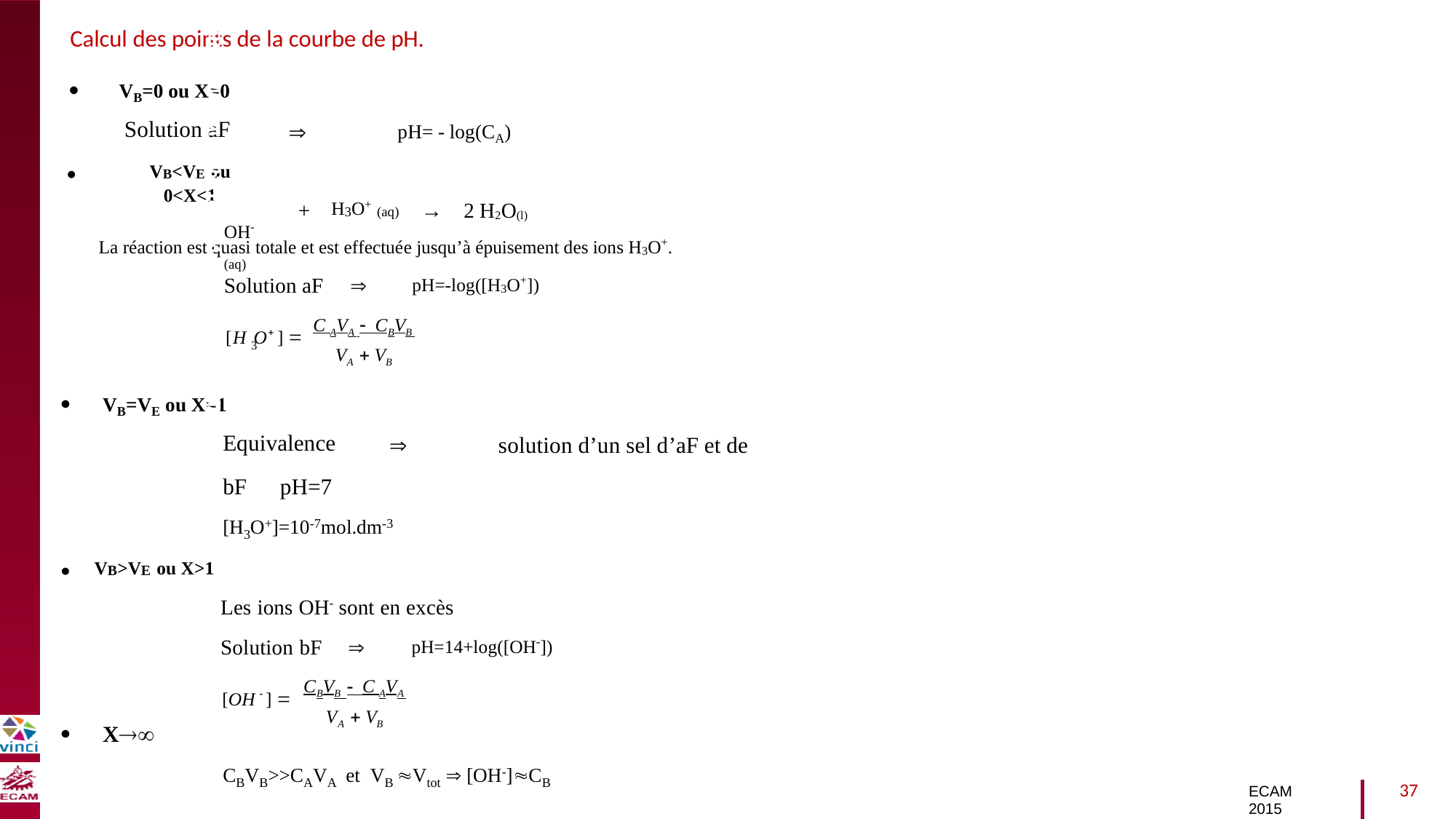

Calcul des points de la courbe de pH.
•
VB=0 ou X=0
Solution aF
VB<VE ou 0<X<1
OH- (aq)
⇒
pH= - log(CA)
•
H3O+ (aq)
+
→
2 H2O(l)
B2040-Chimie du vivant et environnement
La réaction est quasi totale et est effectuée jusqu’à épuisement des ions H3O+.
pH=-log([H3O+])
Solution aF     ⇒
C AVA  − CBVB
[H O+ ] =
3
VA  + VB
•
VB=VE ou X=1
Equivalence
⇒
solution d’un sel d’aF et de
bF
pH=7
[H3O+]=10-7mol.dm-3
VB>VE ou X>1
Les ions OH- sont en excès
•
pH=14+log([OH-])
Solution bF    ⇒
CBVB  − C AVA

[OH − ] =
VA  + VB

•
X→∞
CBVB>>CAVA  et VB ≈Vtot ⇒ [OH-]≈CB

37
ECAM 2015